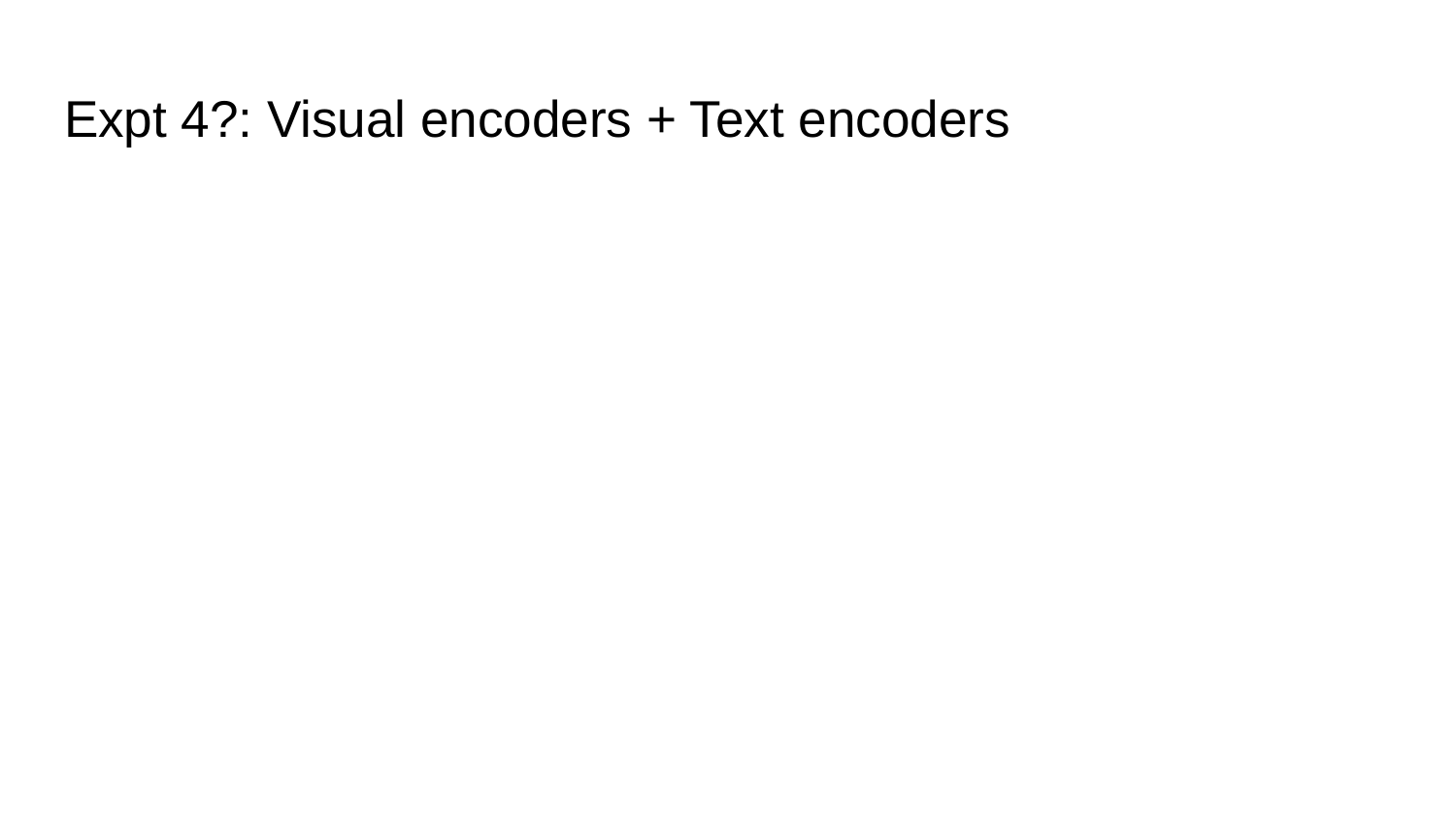

# Expt 4?: Visual encoders + Text encoders